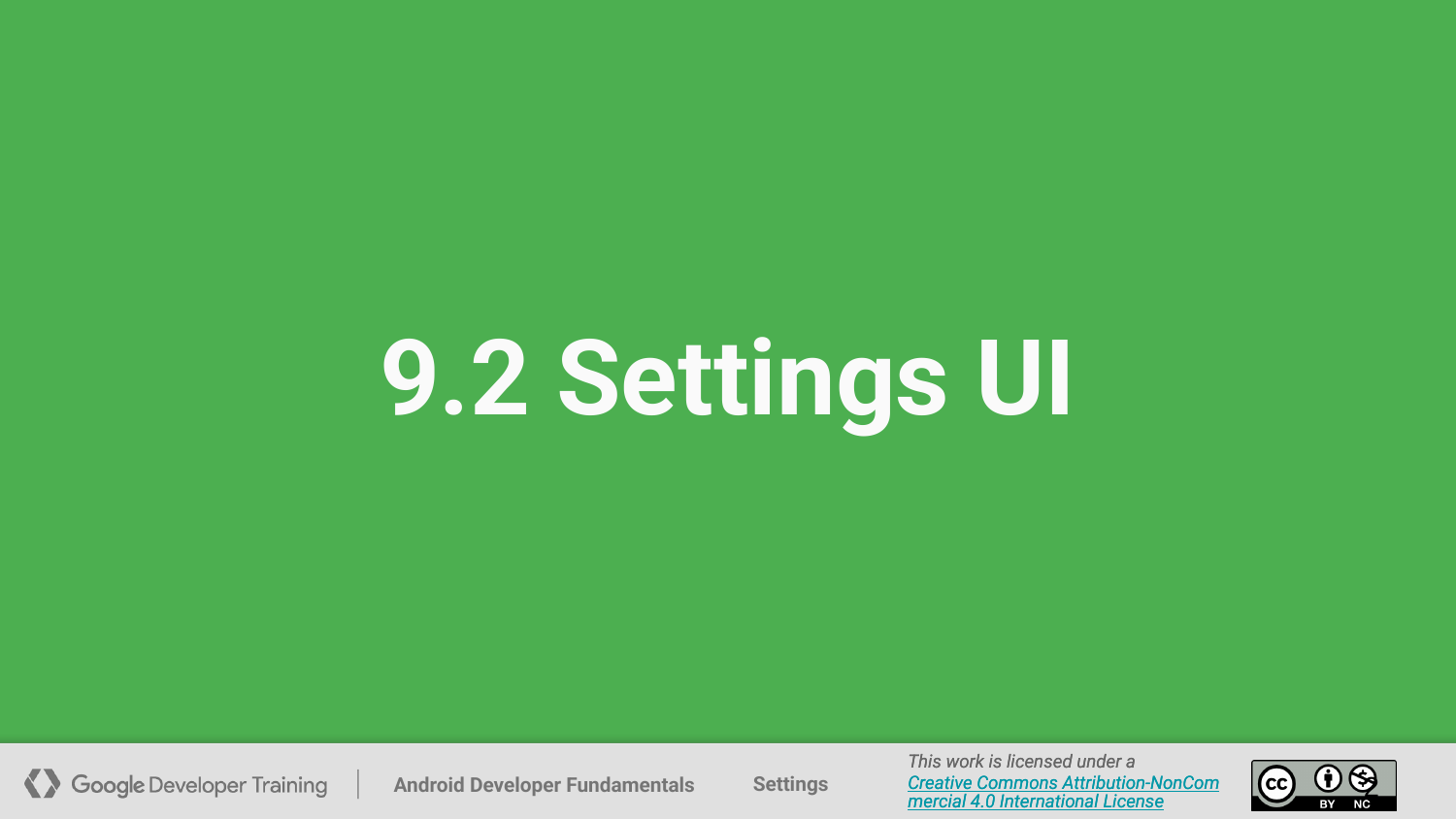

# 9.2 Settings UI
This work is licensed under a Creative Commons Attribution-NonCommercial 4.0 International License
2